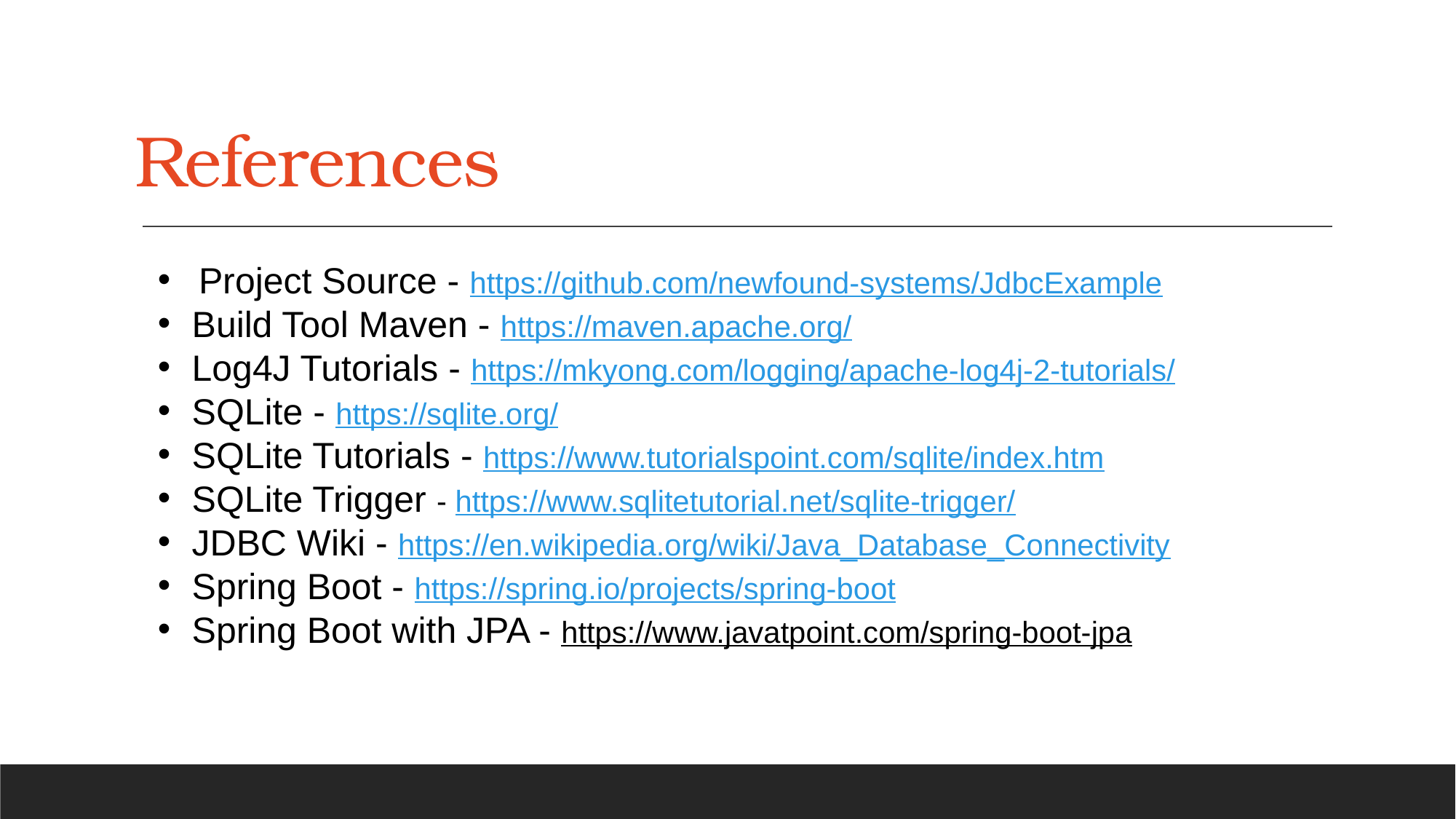

# References
Project Source - https://github.com/newfound-systems/JdbcExample
Build Tool Maven - https://maven.apache.org/
Log4J Tutorials - https://mkyong.com/logging/apache-log4j-2-tutorials/
SQLite - https://sqlite.org/
SQLite Tutorials - https://www.tutorialspoint.com/sqlite/index.htm
SQLite Trigger - https://www.sqlitetutorial.net/sqlite-trigger/
JDBC Wiki - https://en.wikipedia.org/wiki/Java_Database_Connectivity
Spring Boot - https://spring.io/projects/spring-boot
Spring Boot with JPA - https://www.javatpoint.com/spring-boot-jpa